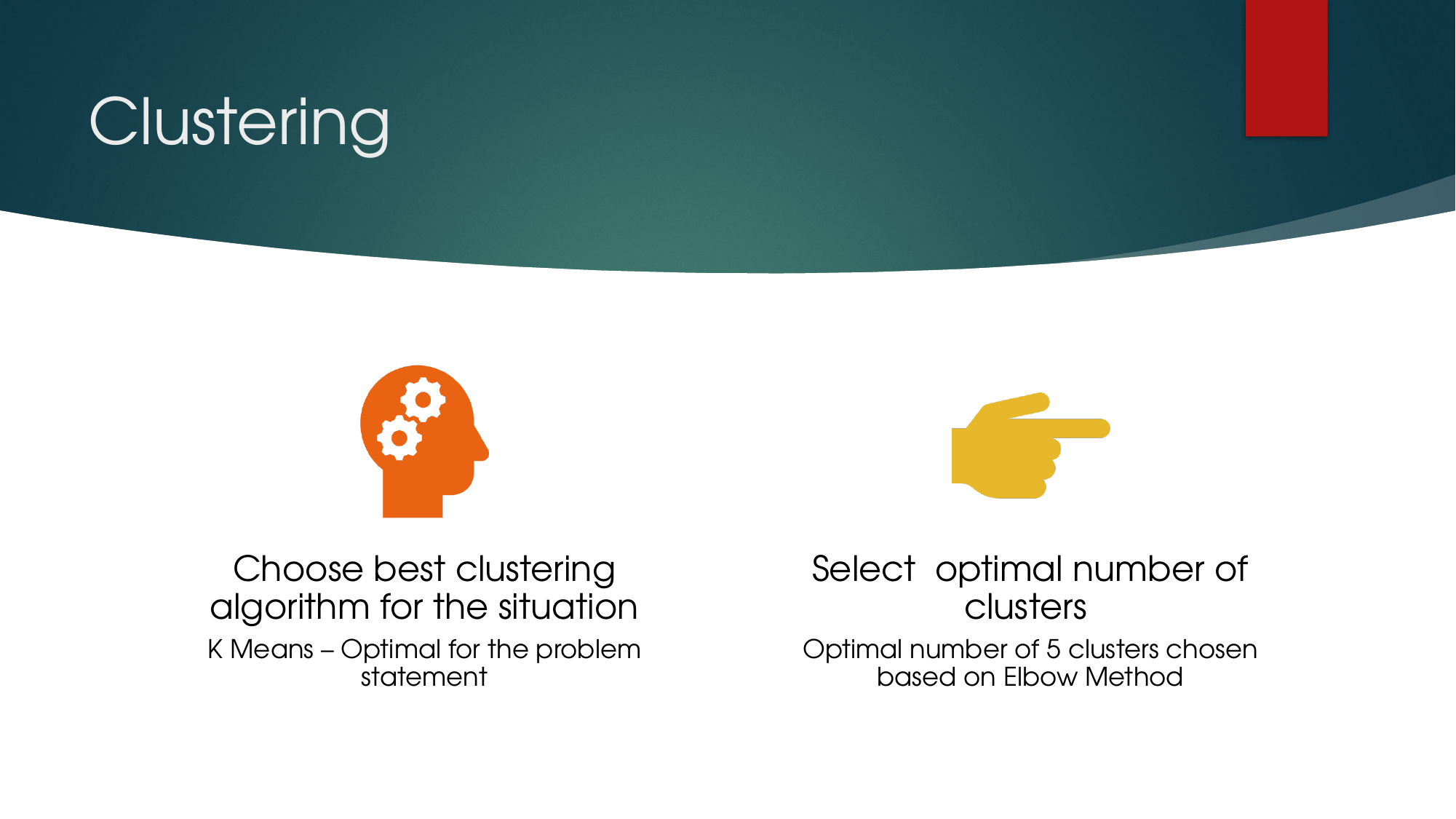

# Clustering

Choose best clustering algorithm for the situation
K Means – Optimal for the problem statement
Select  optimal number of clusters
Optimal number of 5 clusters chosen based on Elbow Method